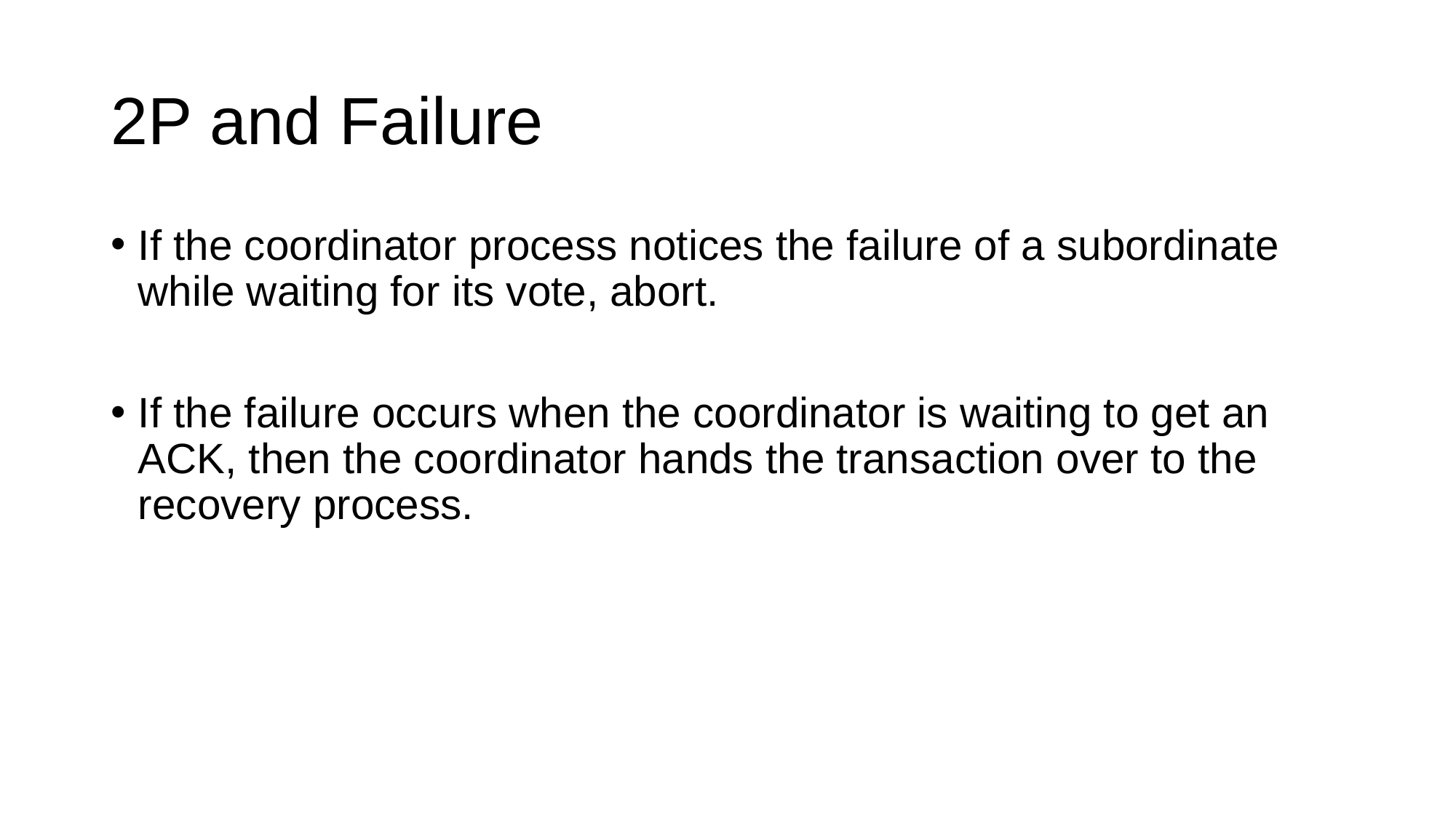

# 2P and Failure
If the coordinator process notices the failure of a subordinate while waiting for its vote, abort.

If the failure occurs when the coordinator is waiting to get an ACK, then the coordinator hands the transaction over to the recovery process.